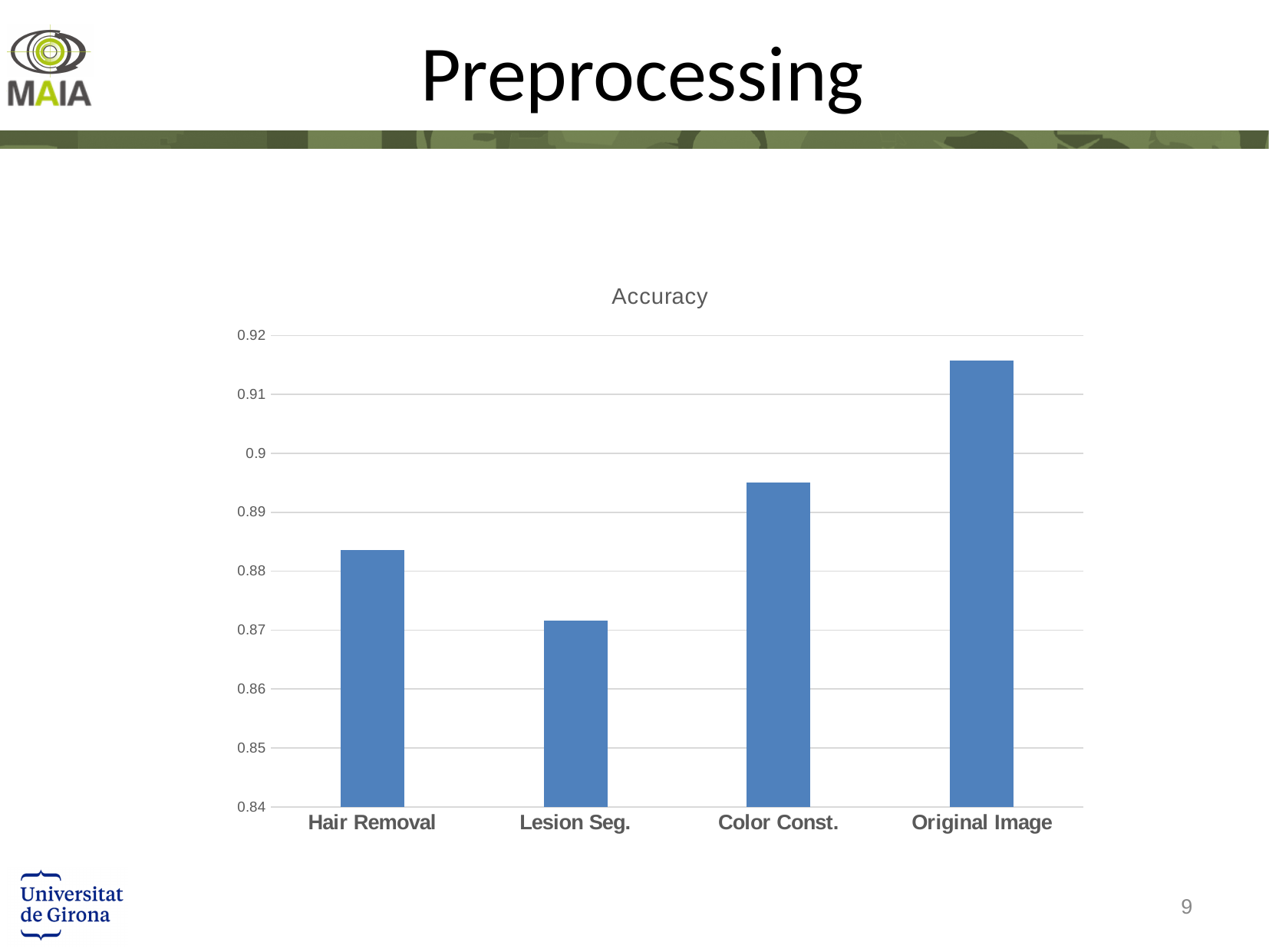

# Preprocessing

### Chart:

| Category | Accuracy |
|---|---|
| Hair Removal | 0.8836 |
| Lesion Seg. | 0.8716 |
| Color Const. | 0.895 |
| Original Image | 0.9158 |
9